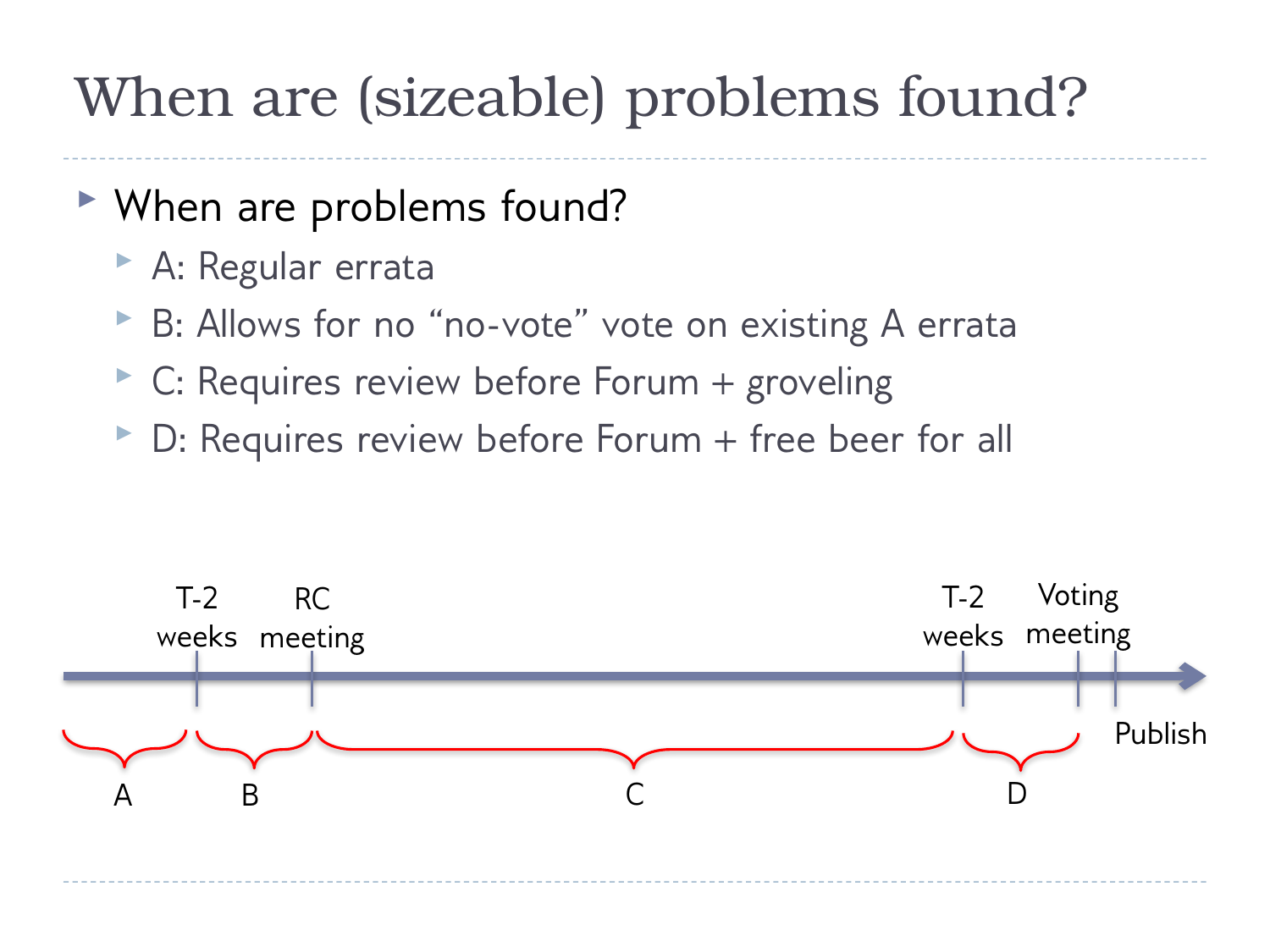

# When are (sizeable) problems found?
When are problems found?
A: Regular errata
B: Allows for no “no-vote” vote on existing A errata
C: Requires review before Forum + groveling
D: Requires review before Forum + free beer for all

Voting
meeting
T-2
weeks
T-2
weeks
RC
meeting

Publish
D
C
A
B